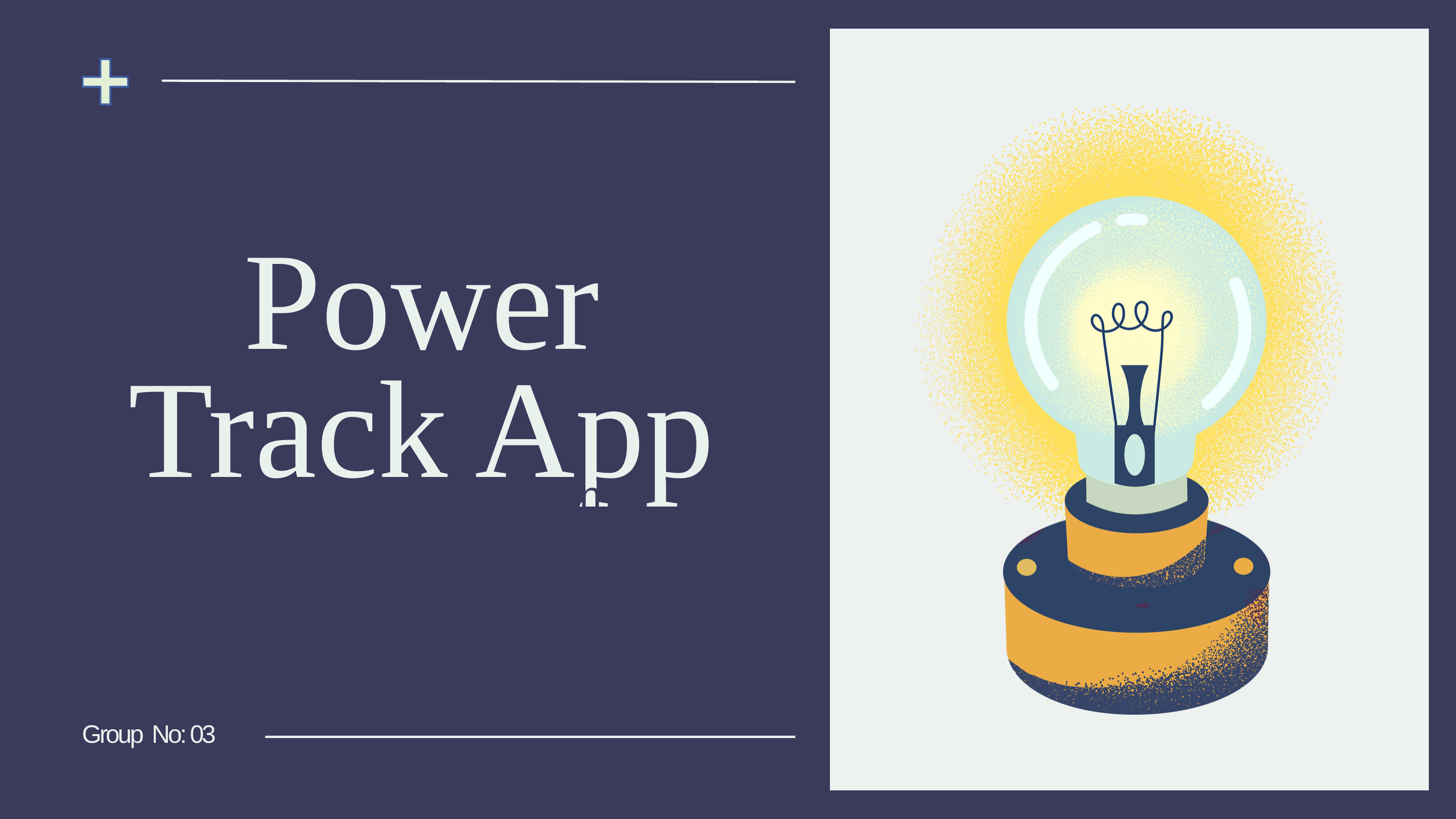

Power Track App
Solutions for Power Optimization
Group  No: 03